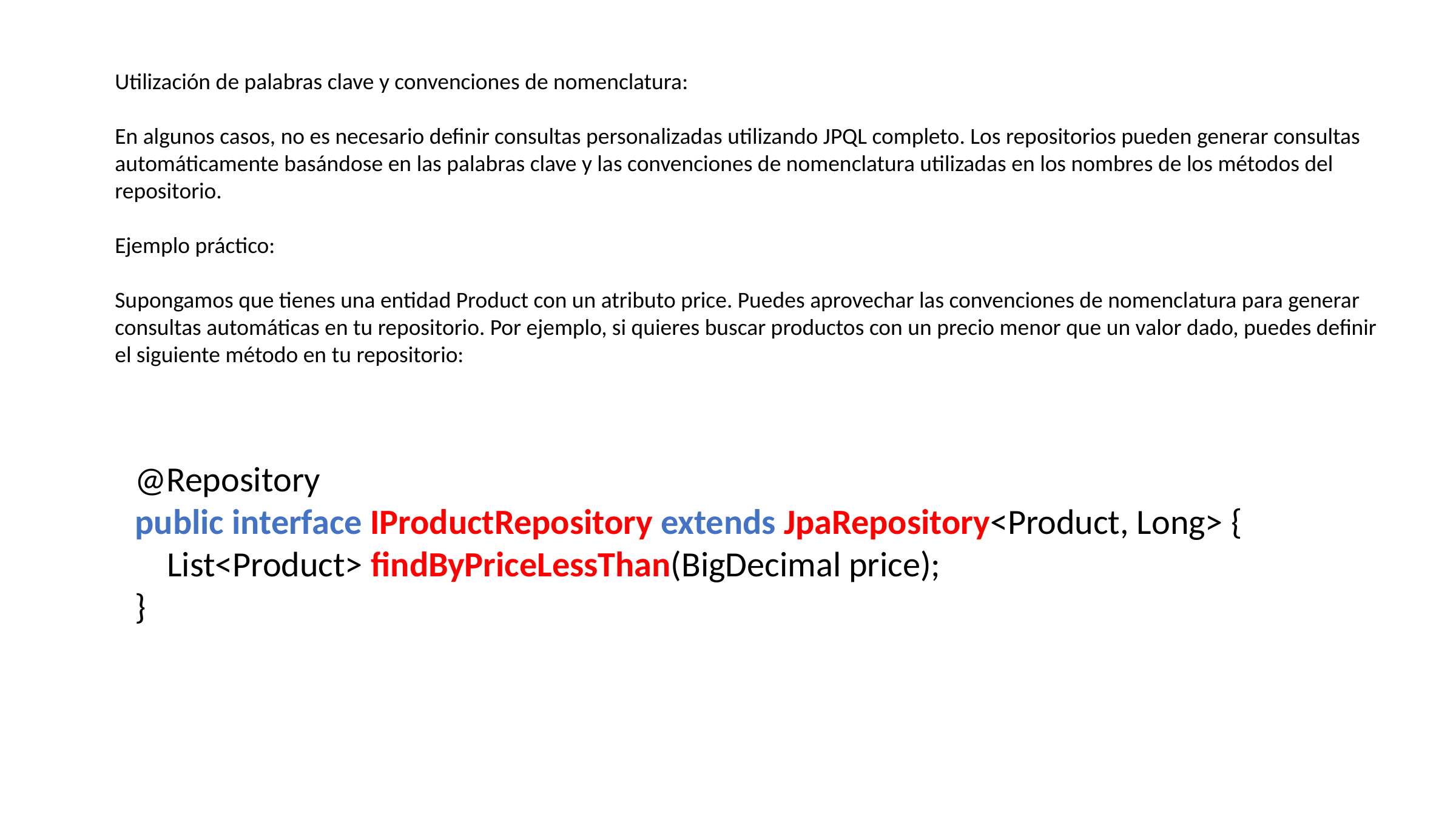

Utilización de palabras clave y convenciones de nomenclatura:

En algunos casos, no es necesario definir consultas personalizadas utilizando JPQL completo. Los repositorios pueden generar consultas automáticamente basándose en las palabras clave y las convenciones de nomenclatura utilizadas en los nombres de los métodos del repositorio.

Ejemplo práctico:

Supongamos que tienes una entidad Product con un atributo price. Puedes aprovechar las convenciones de nomenclatura para generar consultas automáticas en tu repositorio. Por ejemplo, si quieres buscar productos con un precio menor que un valor dado, puedes definir el siguiente método en tu repositorio:
@Repository
public interface IProductRepository extends JpaRepository<Product, Long> {
    List<Product> findByPriceLessThan(BigDecimal price);
}